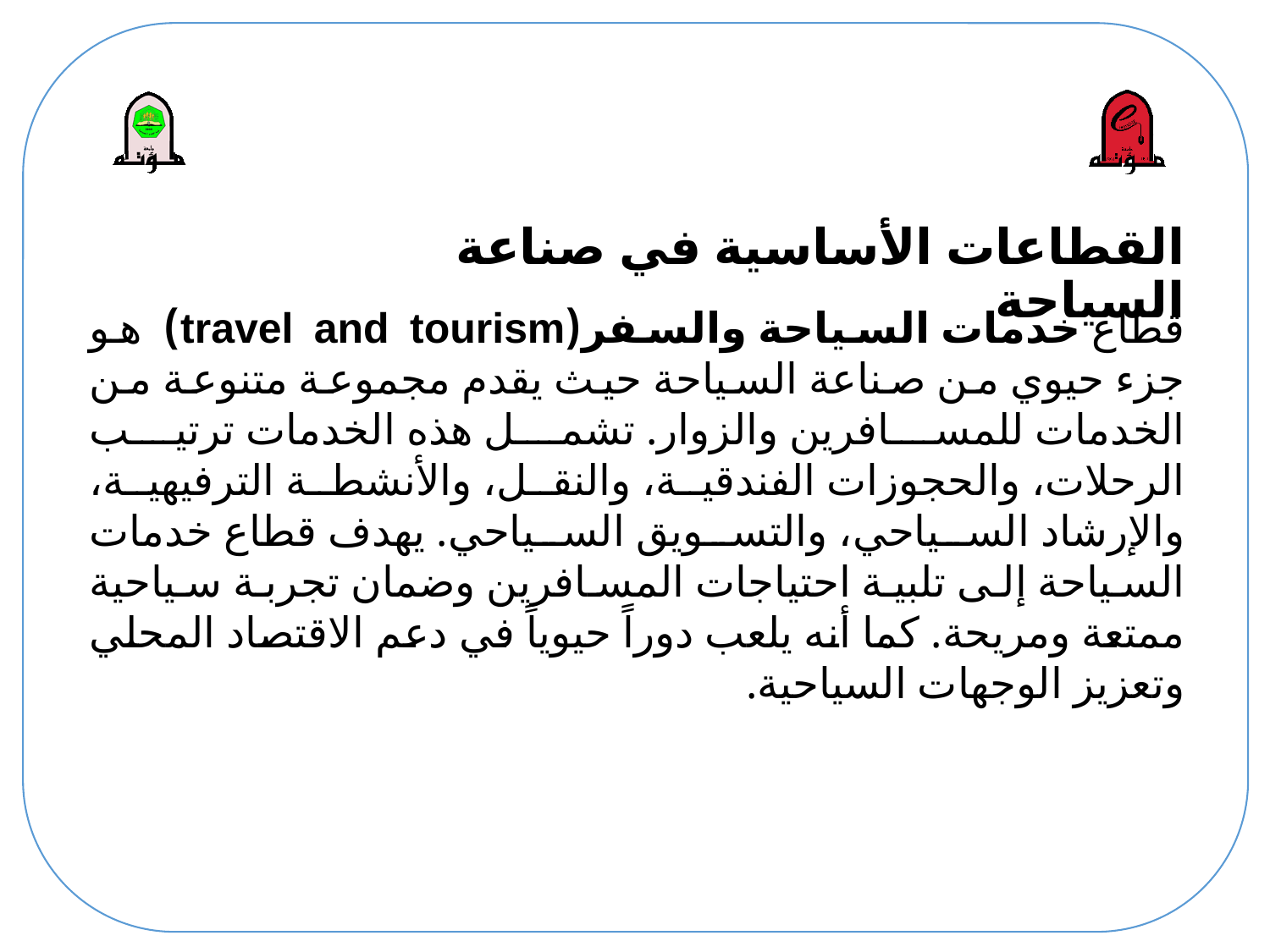

# القطاعات الأساسية في صناعة السياحة
قطاع خدمات السياحة والسفر(travel and tourism)  هو جزء حيوي من صناعة السياحة حيث يقدم مجموعة متنوعة من الخدمات للمسافرين والزوار. تشمل هذه الخدمات ترتيب الرحلات، والحجوزات الفندقية، والنقل، والأنشطة الترفيهية، والإرشاد السياحي، والتسويق السياحي. يهدف قطاع خدمات السياحة إلى تلبية احتياجات المسافرين وضمان تجربة سياحية ممتعة ومريحة. كما أنه يلعب دوراً حيوياً في دعم الاقتصاد المحلي وتعزيز الوجهات السياحية.